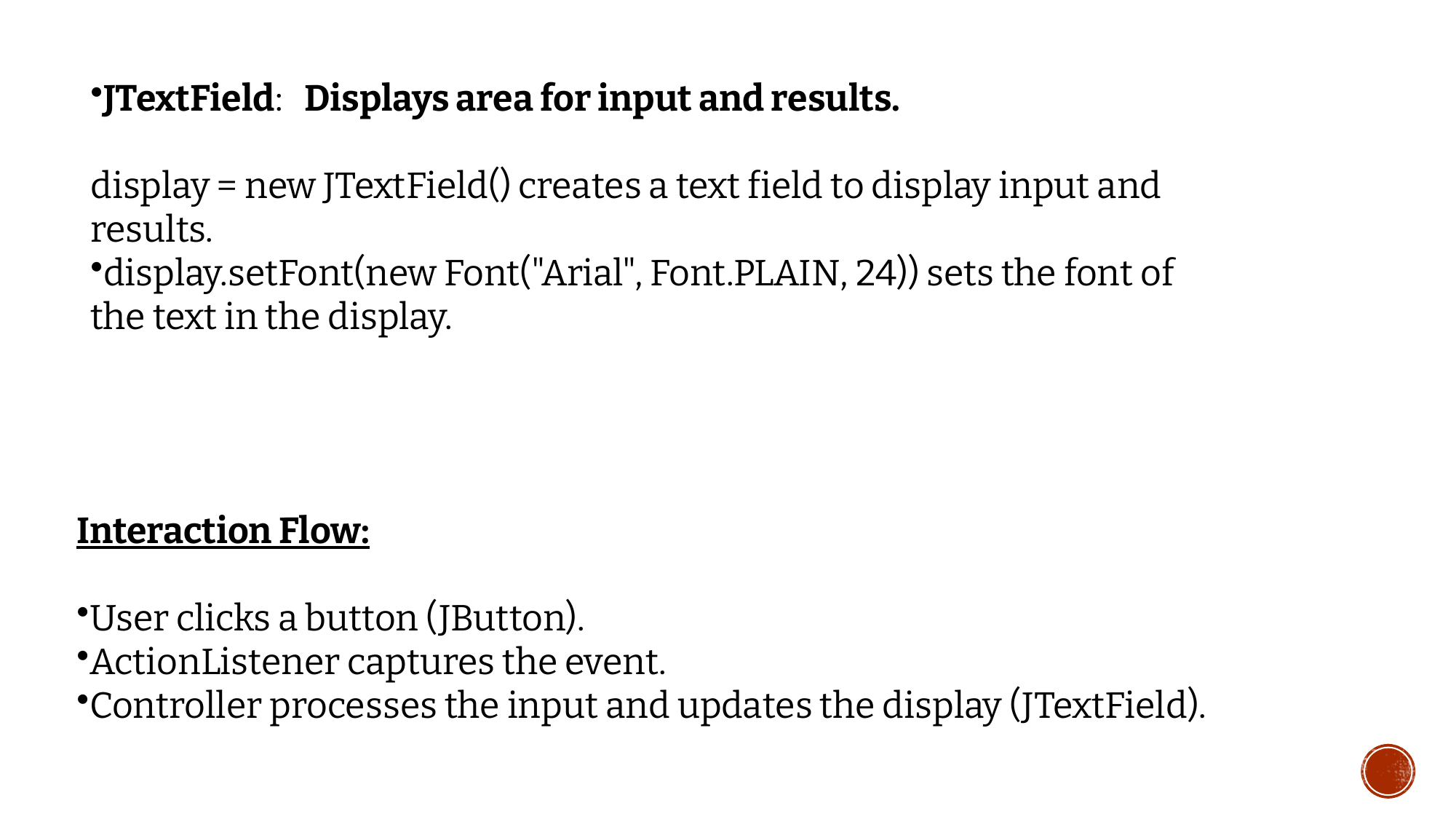

JTextField:   Displays area for input and results.

display = new JTextField() creates a text field to display input and results.
display.setFont(new Font("Arial", Font.PLAIN, 24)) sets the font of the text in the display.

Interaction Flow:

User clicks a button (JButton).
ActionListener captures the event.
Controller processes the input and updates the display (JTextField).